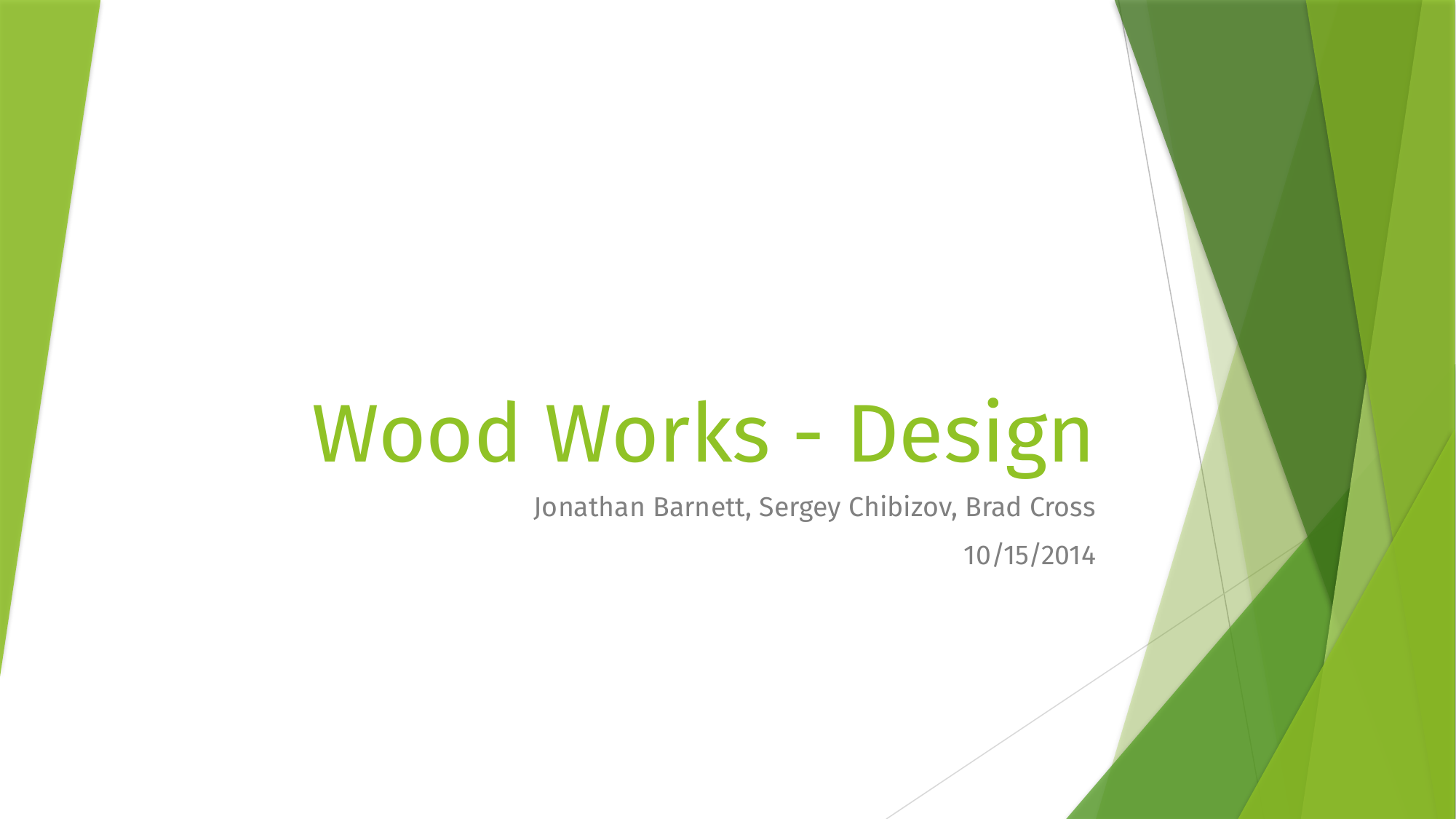

# Wood Works - Design
Jonathan Barnett, Sergey Chibizov, Brad Cross
10/15/2014